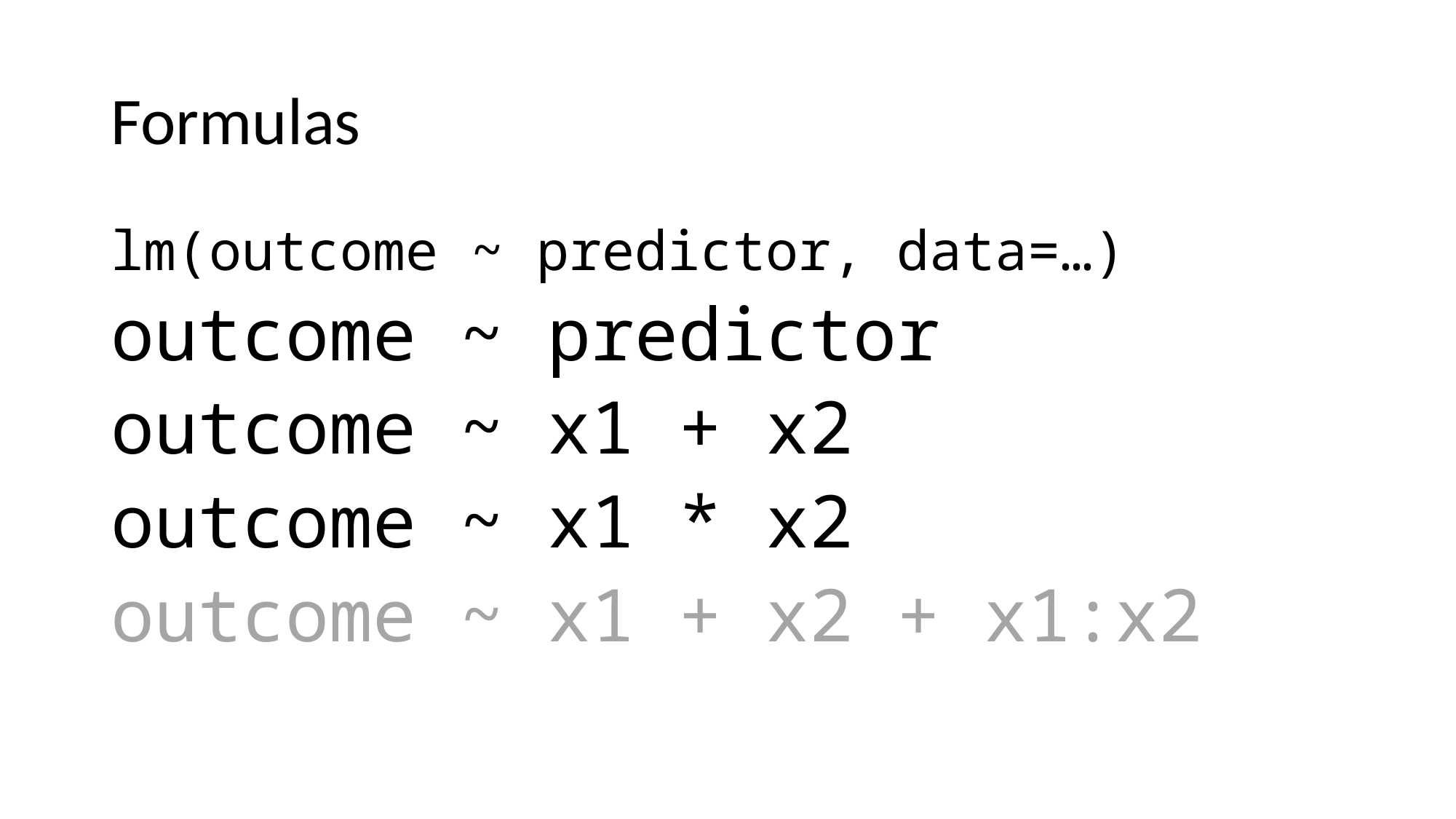

# Formulas
lm(outcome ~ predictor, data=…)
outcome ~ predictor
outcome ~ x1 + x2
outcome ~ x1 * x2
outcome ~ x1 + x2 + x1:x2